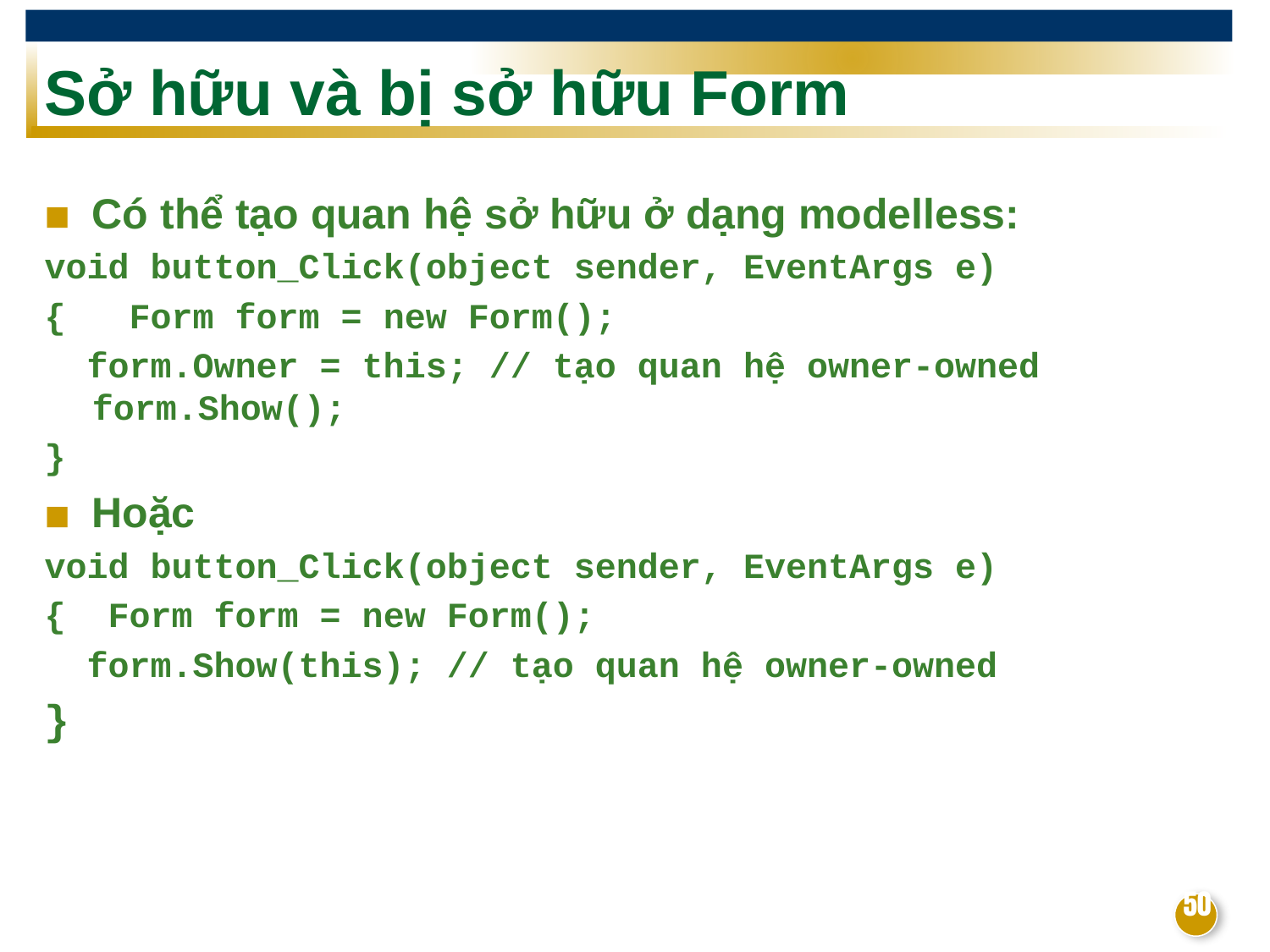

# Sở hữu và bị sở hữu Form
Có thể tạo quan hệ sở hữu ở dạng modelless:
void button_Click(object sender, EventArgs e)
{   Form form = new Form();
  form.Owner = this; // tạo quan hệ owner-owned    form.Show();
}
Hoặc
void button_Click(object sender, EventArgs e)
{  Form form = new Form();
  form.Show(this); // tạo quan hệ owner-owned
}
50